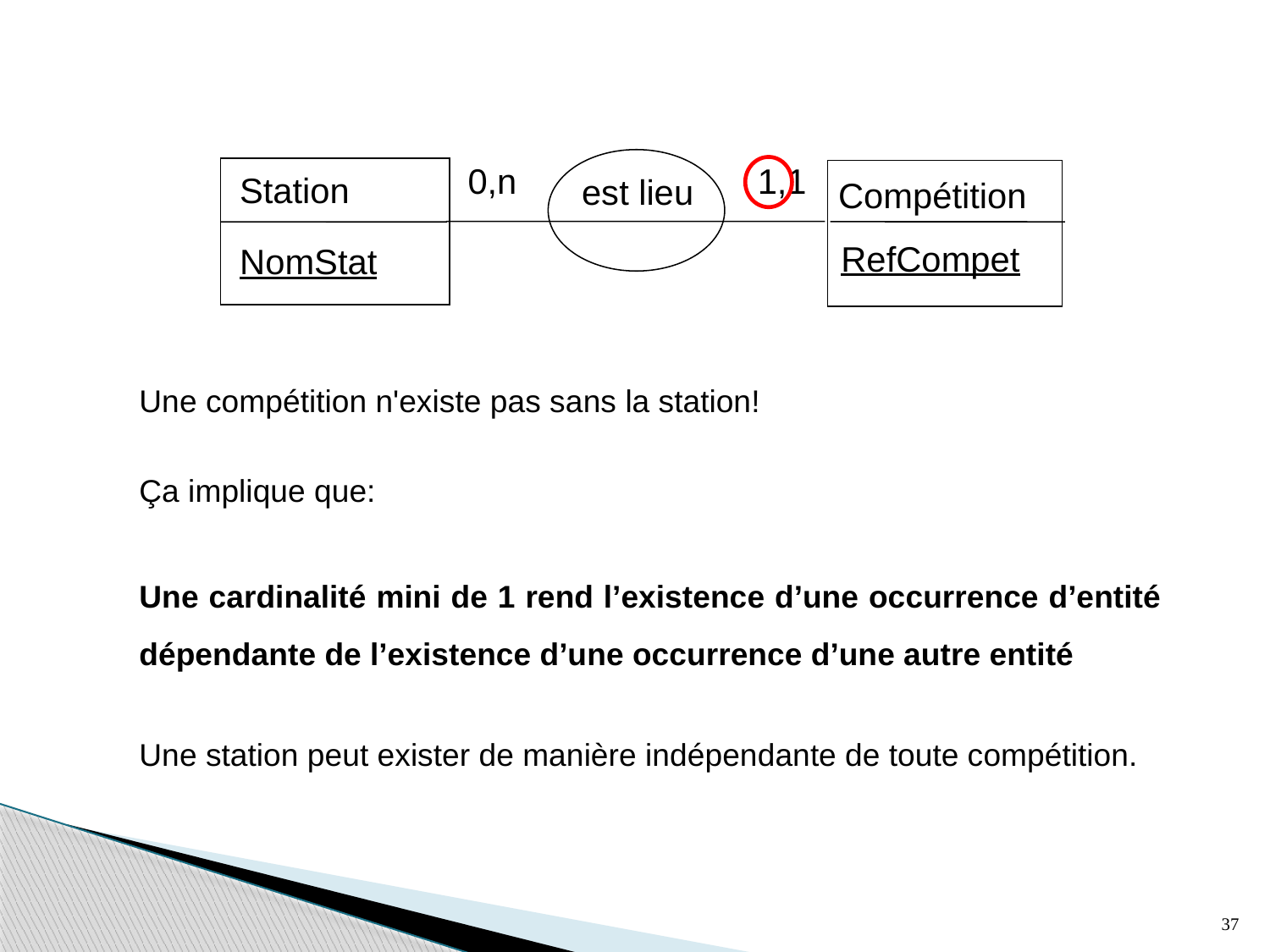

0,n
1,1

Station
est lieu
Compétition

RefCompet
NomStat

  	Une compétition n'existe pas sans la station!

	Ça implique que:

	Une cardinalité mini de 1 rend l’existence d’une occurrence d’entité dépendante de l’existence d’une occurrence d’une autre entité

	Une station peut exister de manière indépendante de toute compétition.

37